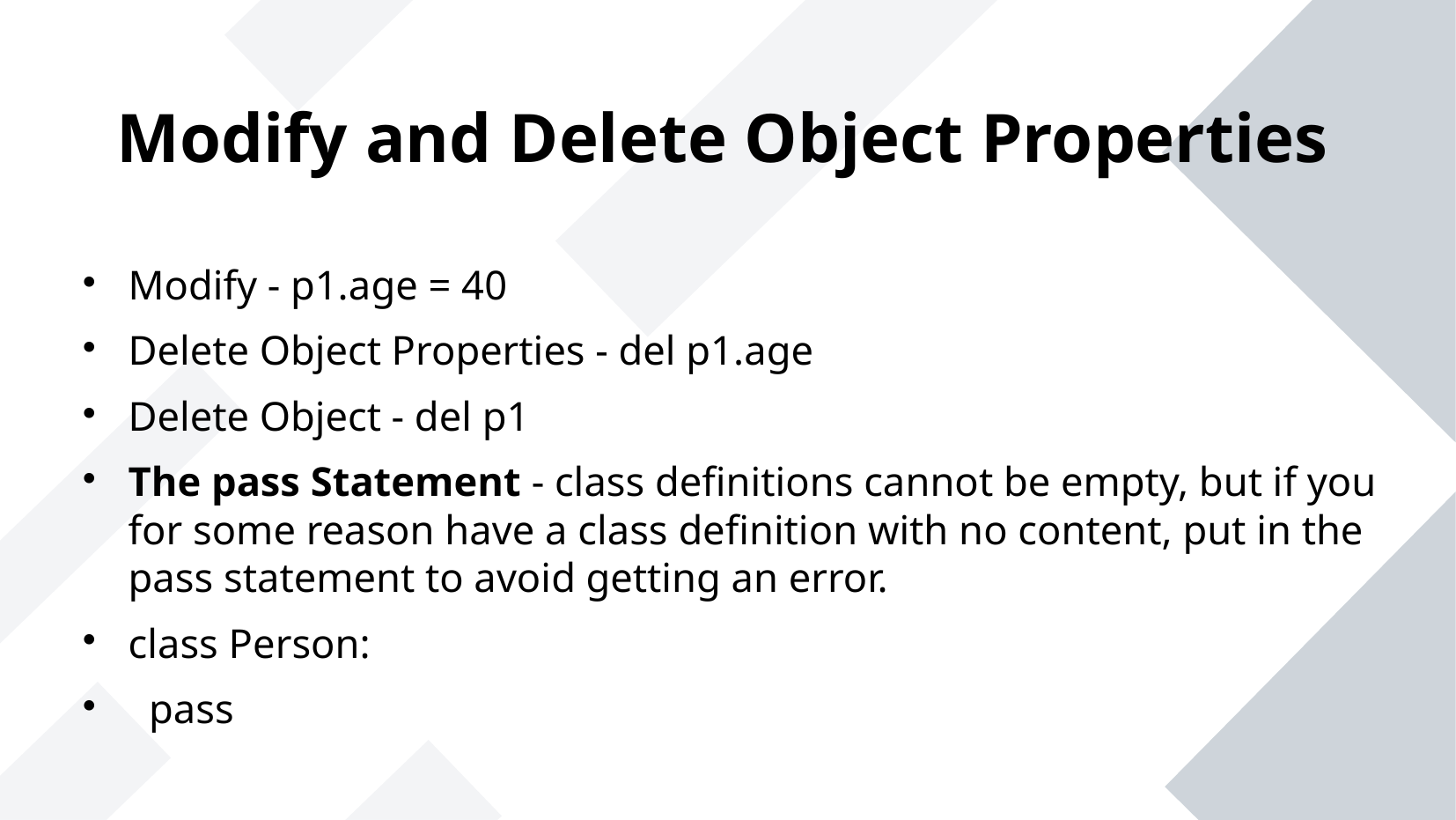

# Modify and Delete Object Properties
Modify - p1.age = 40
Delete Object Properties - del p1.age
Delete Object - del p1
The pass Statement - class definitions cannot be empty, but if you for some reason have a class definition with no content, put in the pass statement to avoid getting an error.
class Person:
  pass